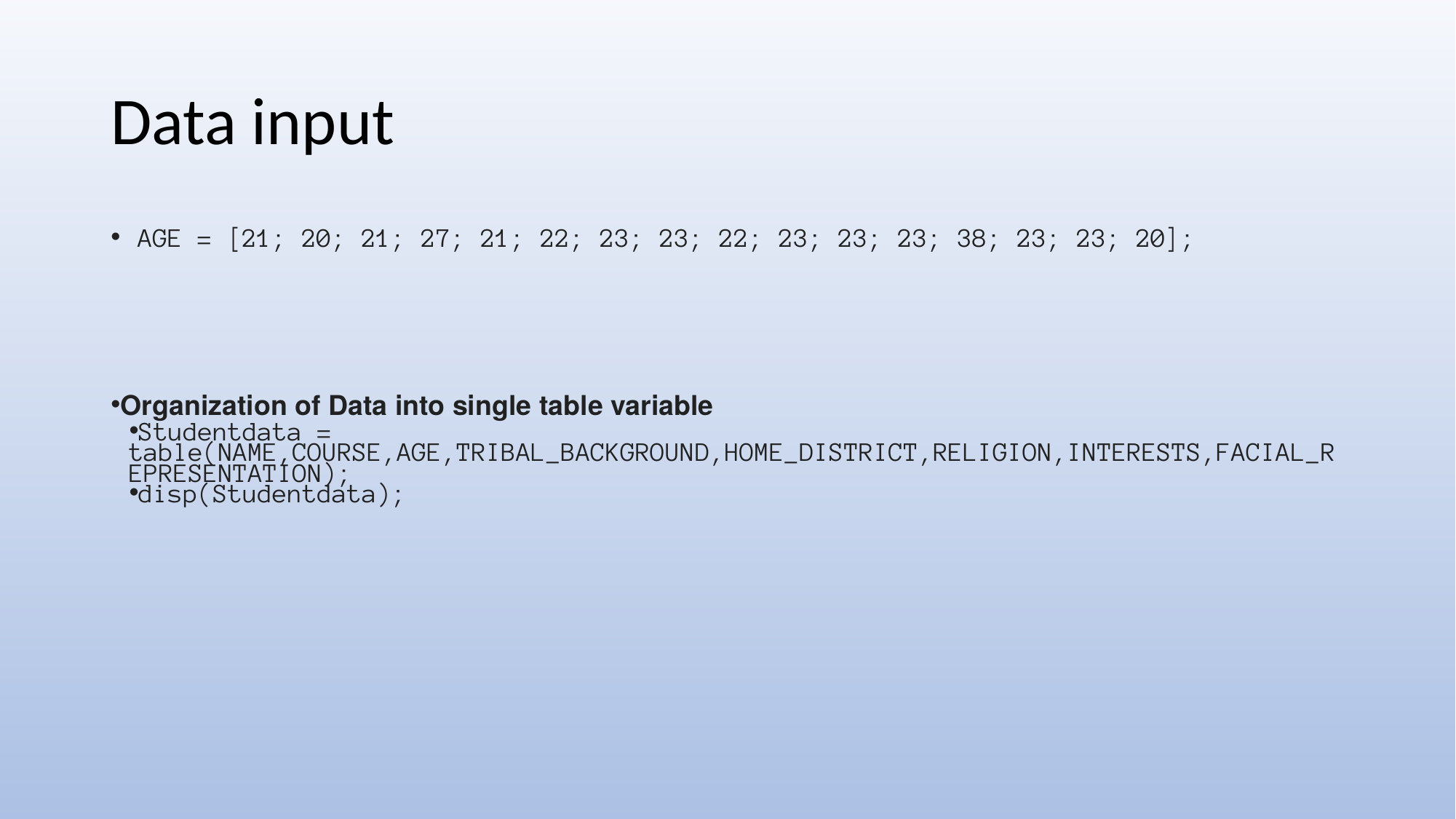

# Data input
AGE = [21; 20; 21; 27; 21; 22; 23; 23; 22; 23; 23; 23; 38; 23; 23; 20];

Organization of Data into single table variable
Studentdata = table(NAME,COURSE,AGE,TRIBAL_BACKGROUND,HOME_DISTRICT,RELIGION,INTERESTS,FACIAL_REPRESENTATION);
disp(Studentdata);